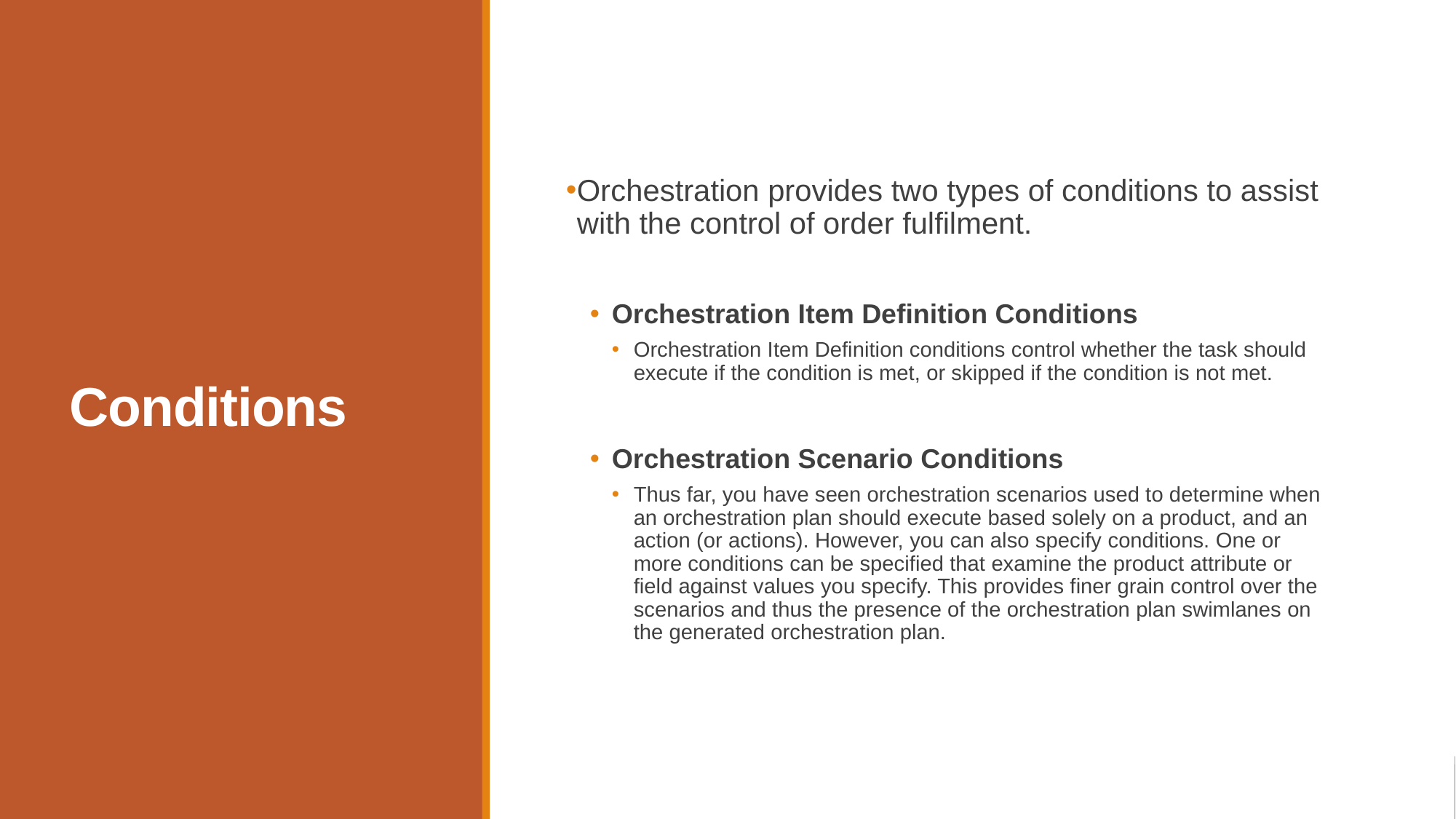

# Conditions
Orchestration provides two types of conditions to assist with the control of order fulfilment.

Orchestration Item Definition Conditions
Orchestration Item Definition conditions control whether the task should execute if the condition is met, or skipped if the condition is not met.

Orchestration Scenario Conditions
Thus far, you have seen orchestration scenarios used to determine when an orchestration plan should execute based solely on a product, and an action (or actions). However, you can also specify conditions. One or more conditions can be specified that examine the product attribute or field against values you specify. This provides finer grain control over the scenarios and thus the presence of the orchestration plan swimlanes on the generated orchestration plan.